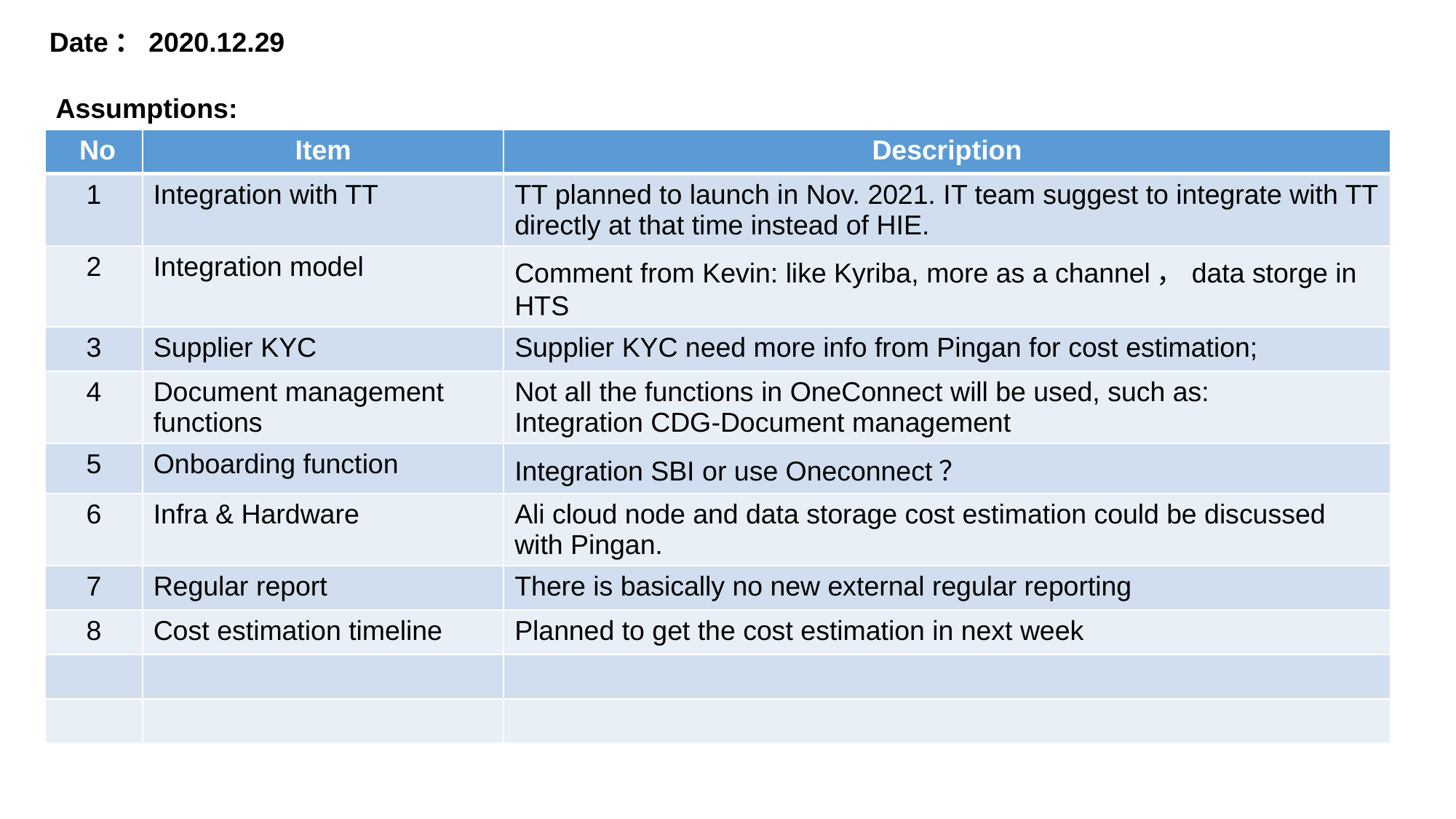

Date：2020.12.29
Assumptions:
| No | Item | Description |
| --- | --- | --- |
| 1 | Integration with TT | TT planned to launch in Nov. 2021. IT team suggest to integrate with TT directly at that time instead of HIE. |
| 2 | Integration model | Comment from Kevin: like Kyriba, more as a channel，data storge in HTS |
| 3 | Supplier KYC | Supplier KYC need more info from Pingan for cost estimation; |
| 4 | Document management functions | Not all the functions in OneConnect will be used, such as: Integration CDG-Document management |
| 5 | Onboarding function | Integration SBI or use Oneconnect？ |
| 6 | Infra & Hardware | Ali cloud node and data storage cost estimation could be discussed with Pingan. |
| 7 | Regular report | There is basically no new external regular reporting |
| 8 | Cost estimation timeline | Planned to get the cost estimation in next week |
|  |  |  |
|  |  |  |